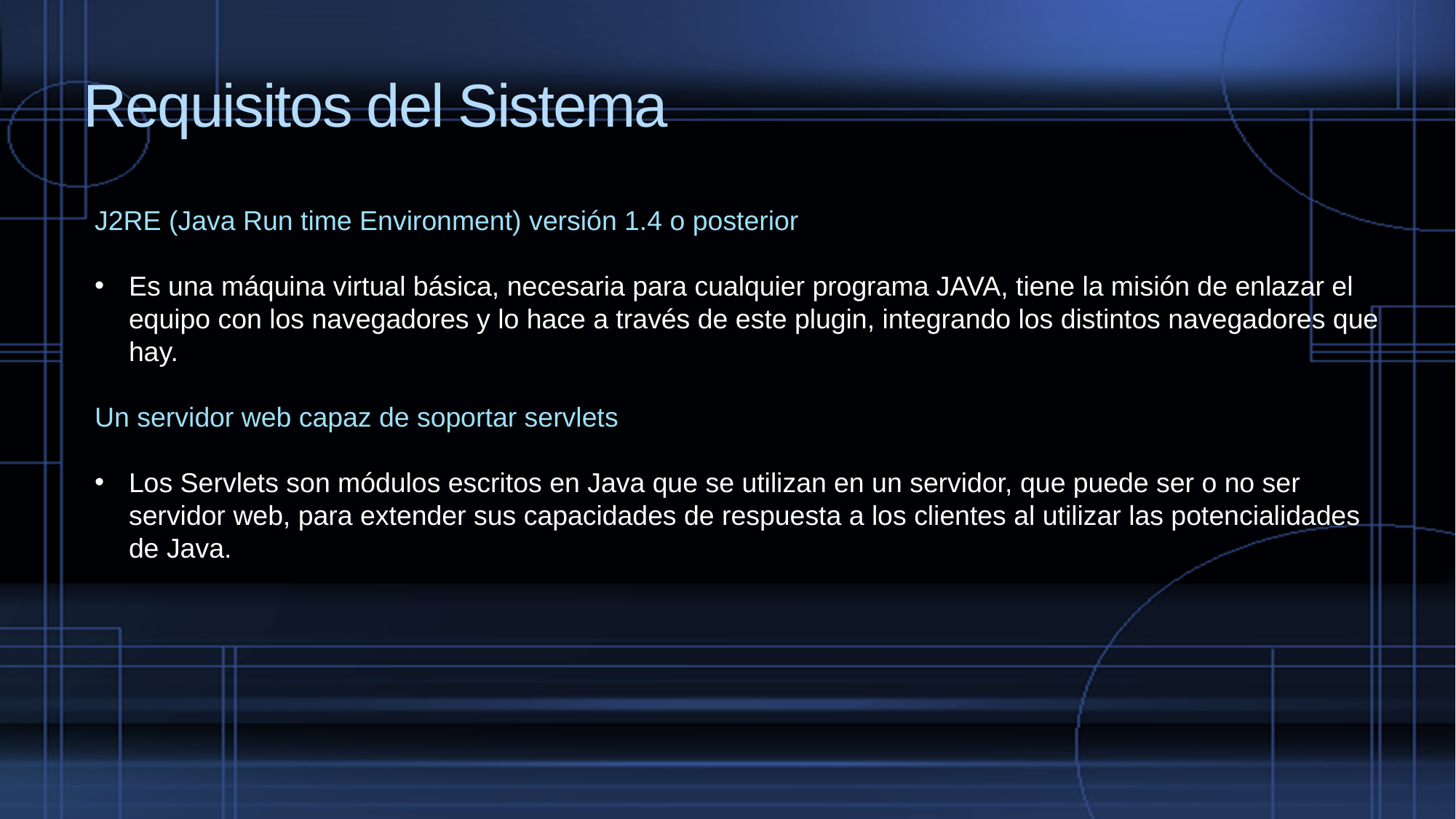

# Requisitos del Sistema
J2RE (Java Run time Environment) versión 1.4 o posterior

Es una máquina virtual básica, necesaria para cualquier programa JAVA, tiene la misión de enlazar el equipo con los navegadores y lo hace a través de este plugin, integrando los distintos navegadores que hay.

Un servidor web capaz de soportar servlets

Los Servlets son módulos escritos en Java que se utilizan en un servidor, que puede ser o no ser servidor web, para extender sus capacidades de respuesta a los clientes al utilizar las potencialidades de Java.